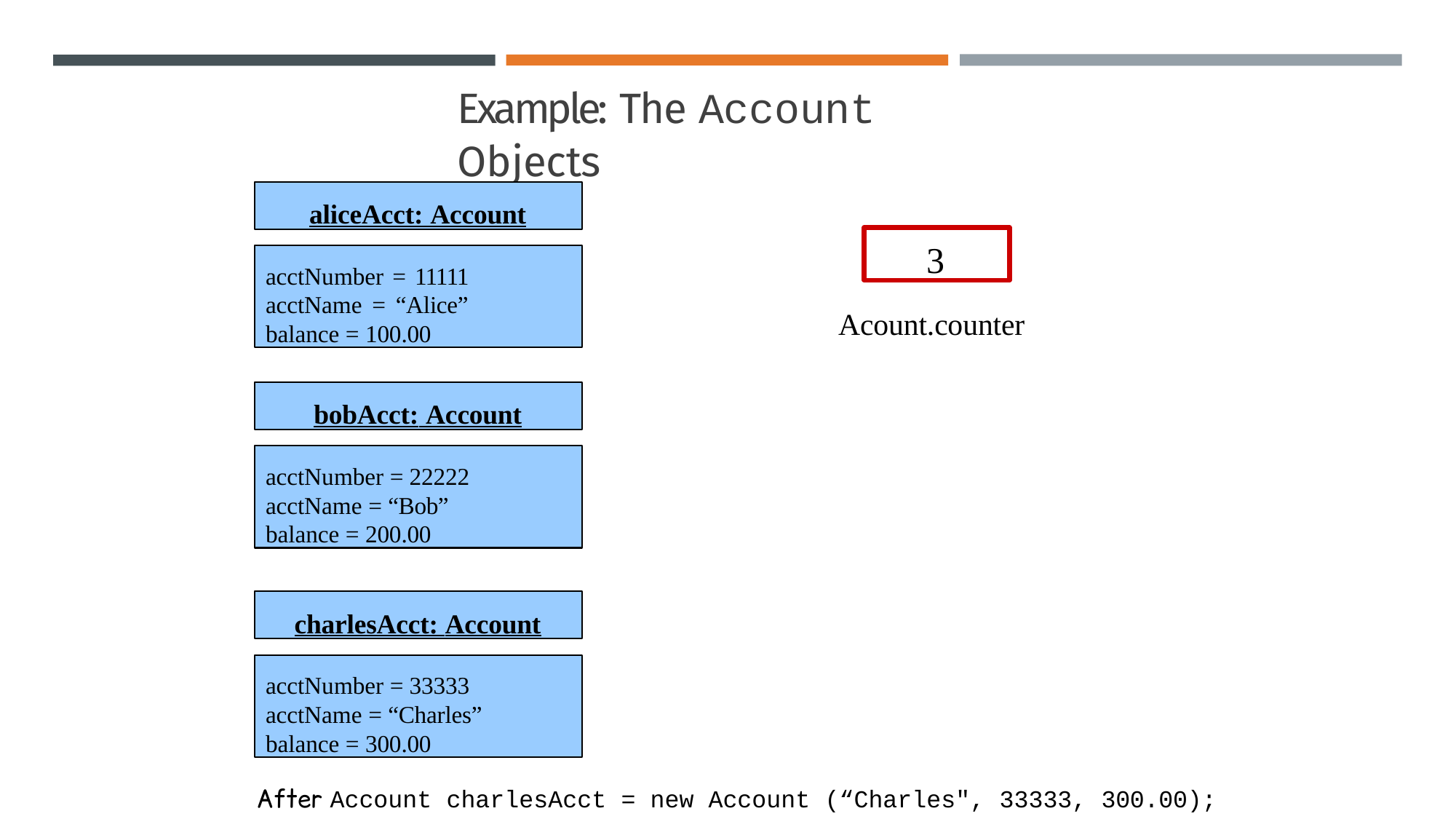

# Example: The Account
Objects
aliceAcct: Account
3
acctNumber = 11111 acctName = “Alice” balance = 100.00
Acount.counter
bobAcct: Account
acctNumber = 22222 acctName = “Bob” balance = 200.00
charlesAcct: Account
acctNumber = 33333 acctName = “Charles” balance = 300.00
After Account charlesAcct = new Account (“Charles", 33333, 300.00);